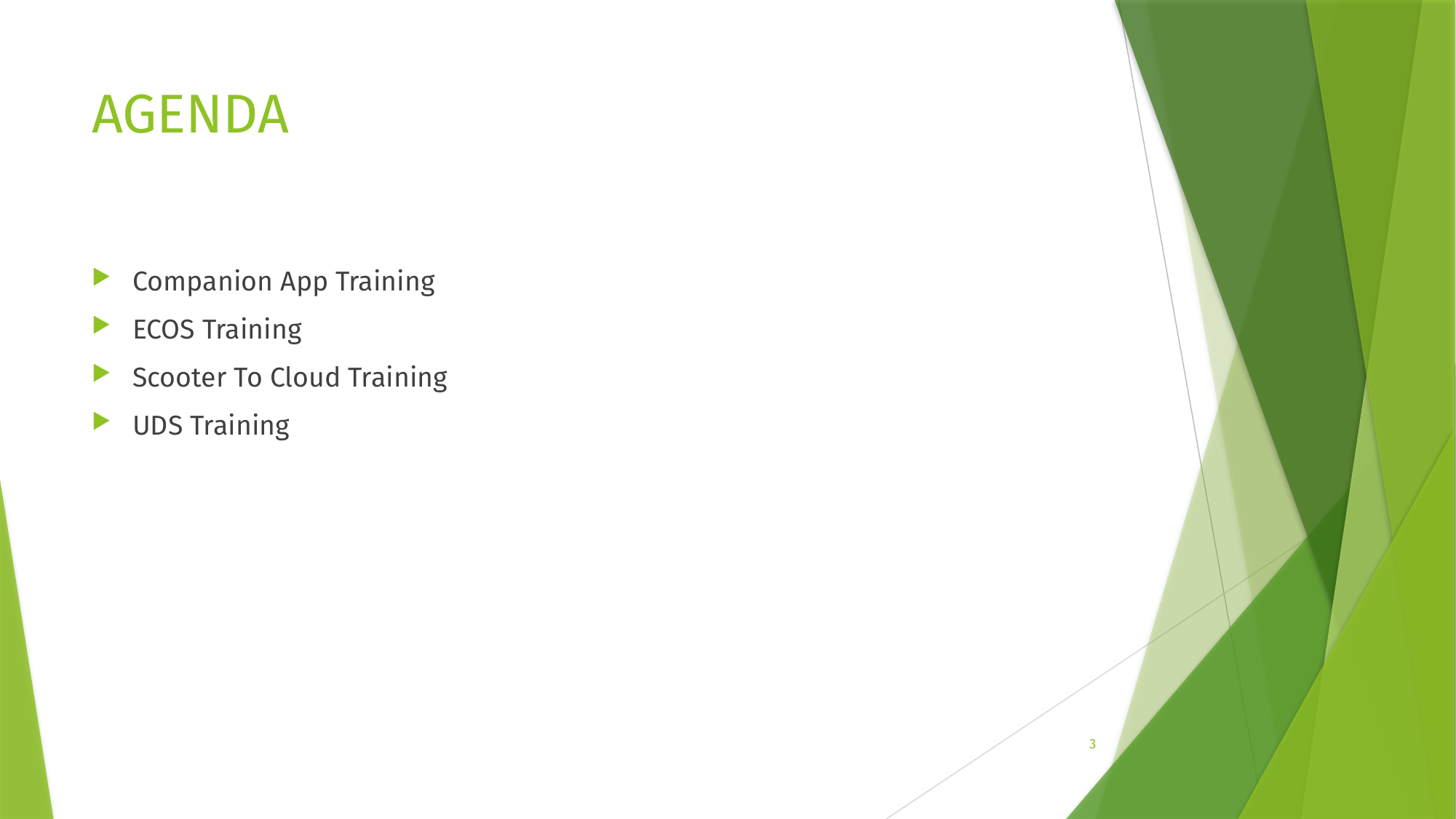

# AGENDA
Companion App Training
ECOS Training
Scooter To Cloud Training
UDS Training

3